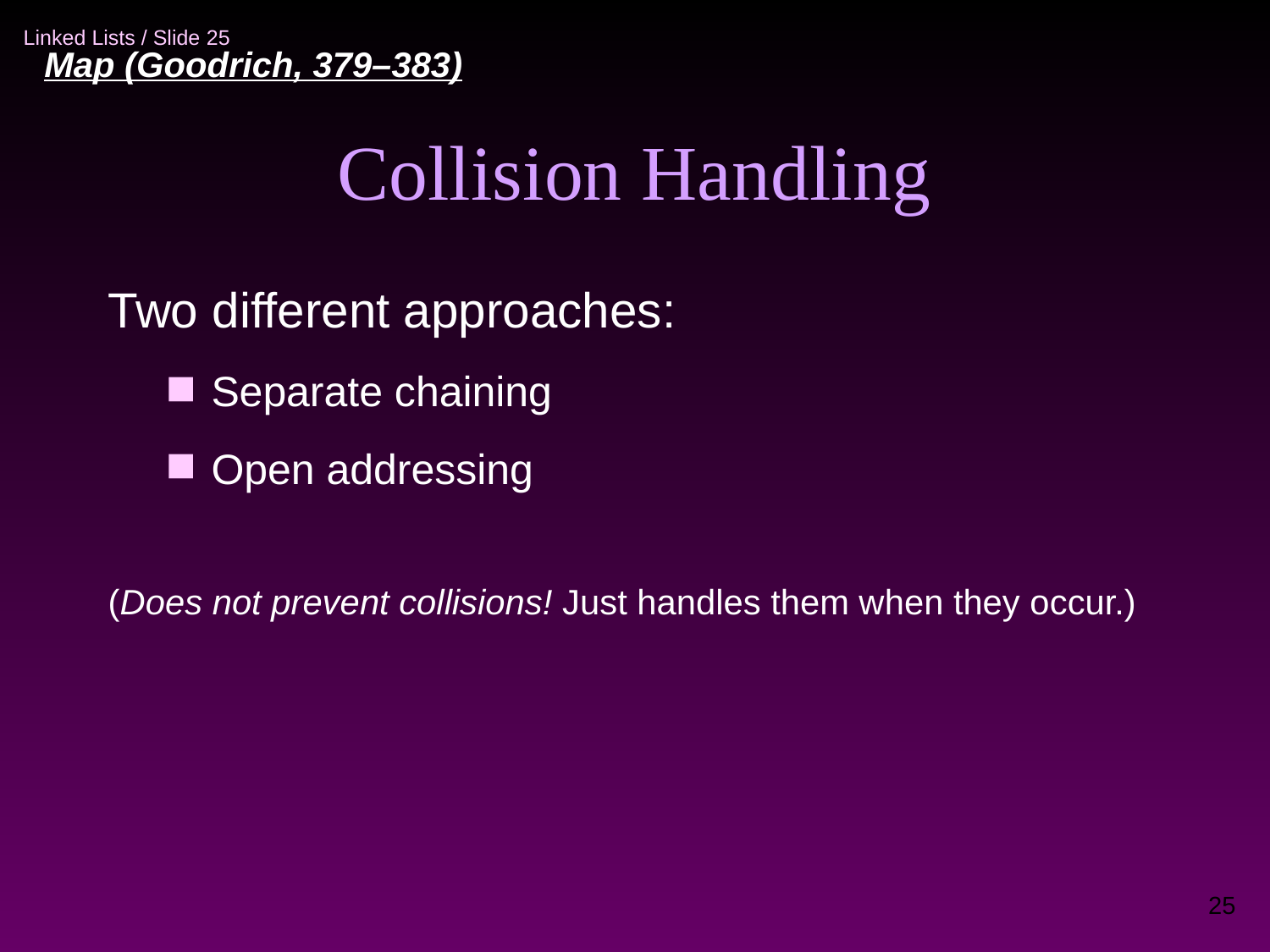

Map (Goodrich, 379–383)‏
Collision Handling
Two different approaches:
Separate chaining
Open addressing

(Does not prevent collisions! Just handles them when they occur.)‏
25